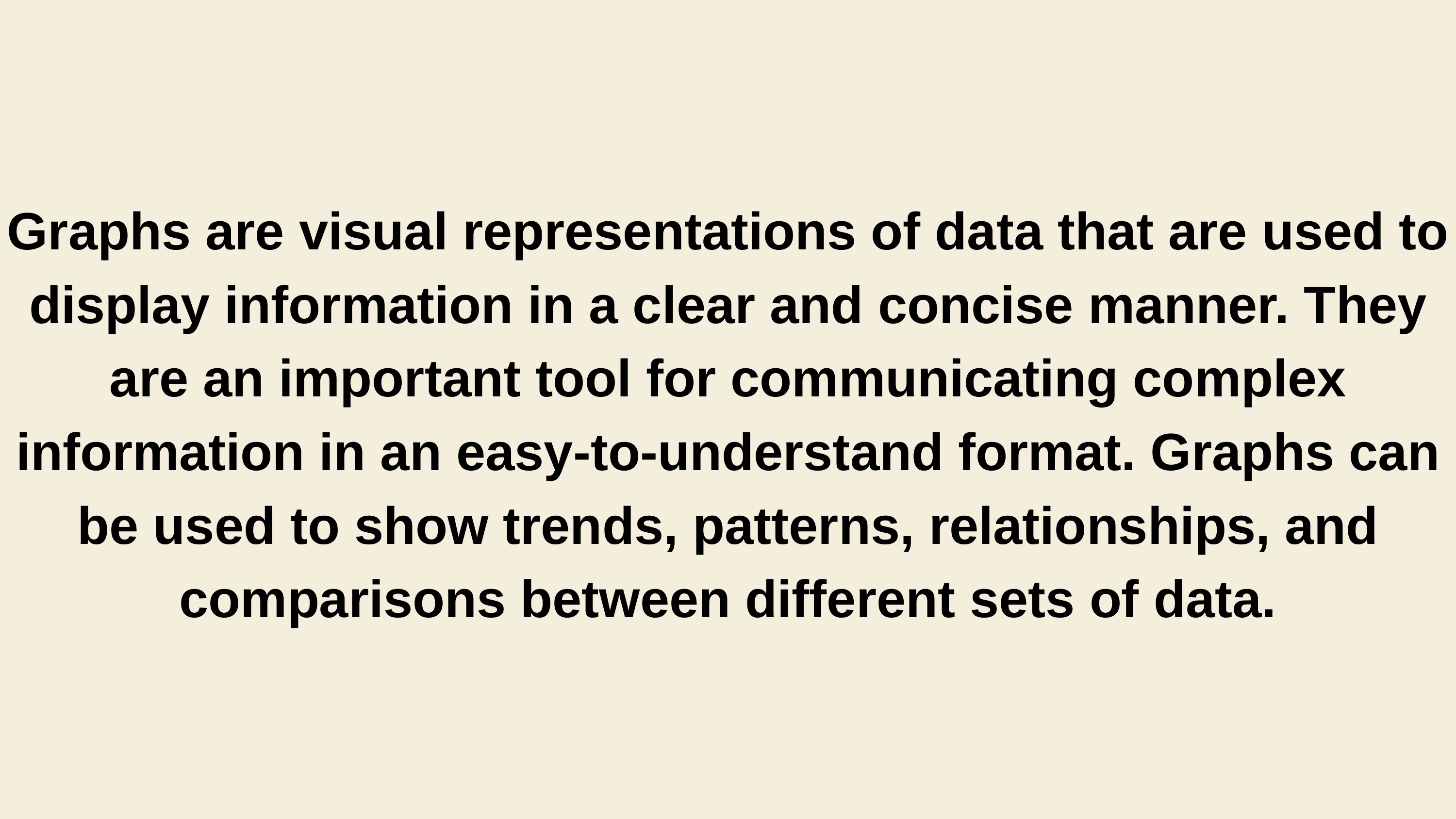

Graphs are visual representations of data that are used to display information in a clear and concise manner. They are an important tool for communicating complex information in an easy-to-understand format. Graphs can be used to show trends, patterns, relationships, and comparisons between different sets of data.